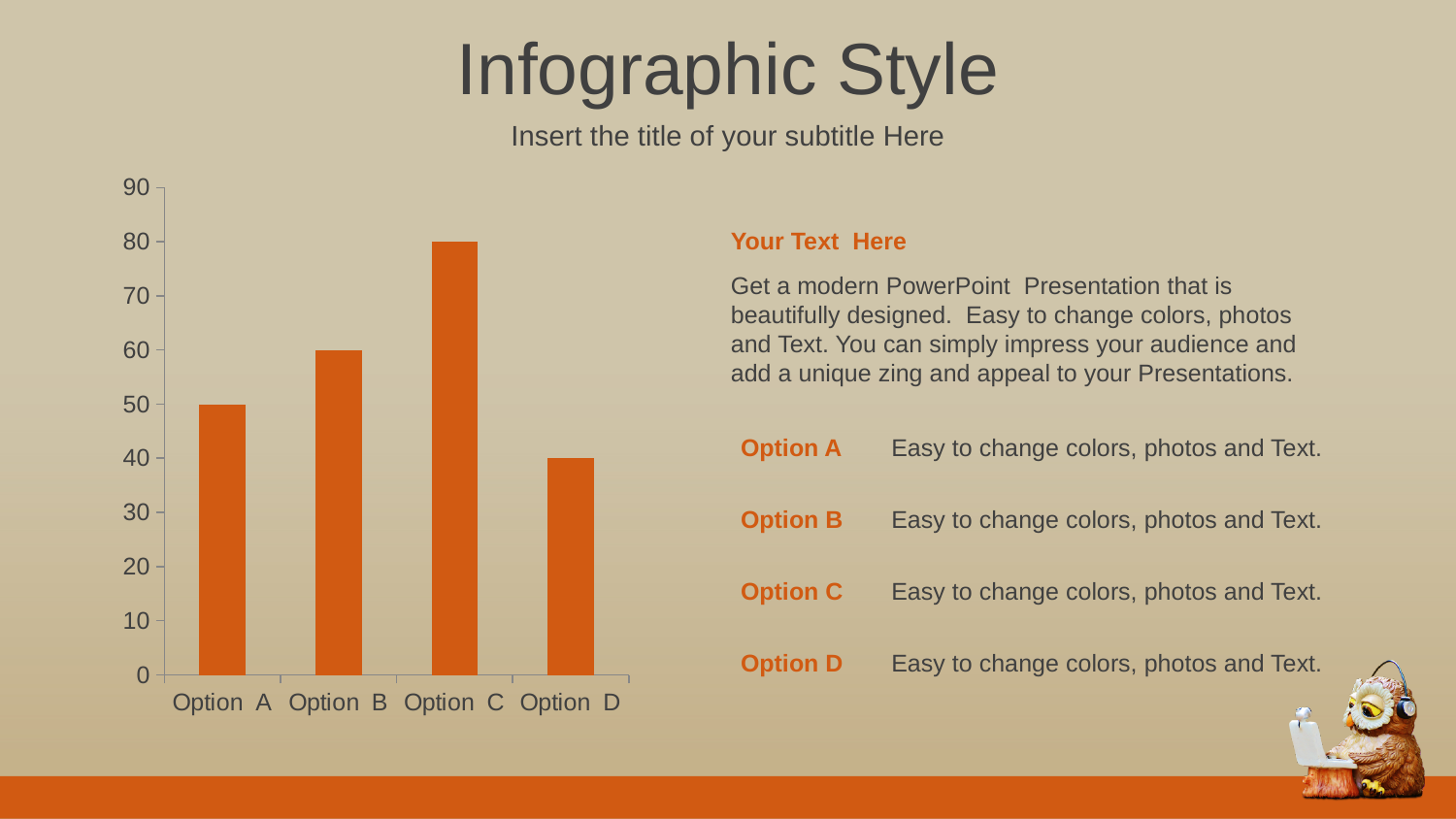

Infographic Style
Insert the title of your subtitle Here

### Chart

| Category | Series 1 |
|---|---|
| Option  A | 50.0 |
| Option  B | 60.0 |
| Option  C | 80.0 |
| Option  D | 40.0 |
Your Text  Here
Get a modern PowerPoint  Presentation that is beautifully designed.  Easy to change colors, photos and Text. You can simply impress your audience and add a unique zing and appeal to your Presentations.
Option A
Easy to change colors, photos and Text.
Option B
Easy to change colors, photos and Text.
Option C
Easy to change colors, photos and Text.
Option D
Easy to change colors, photos and Text.